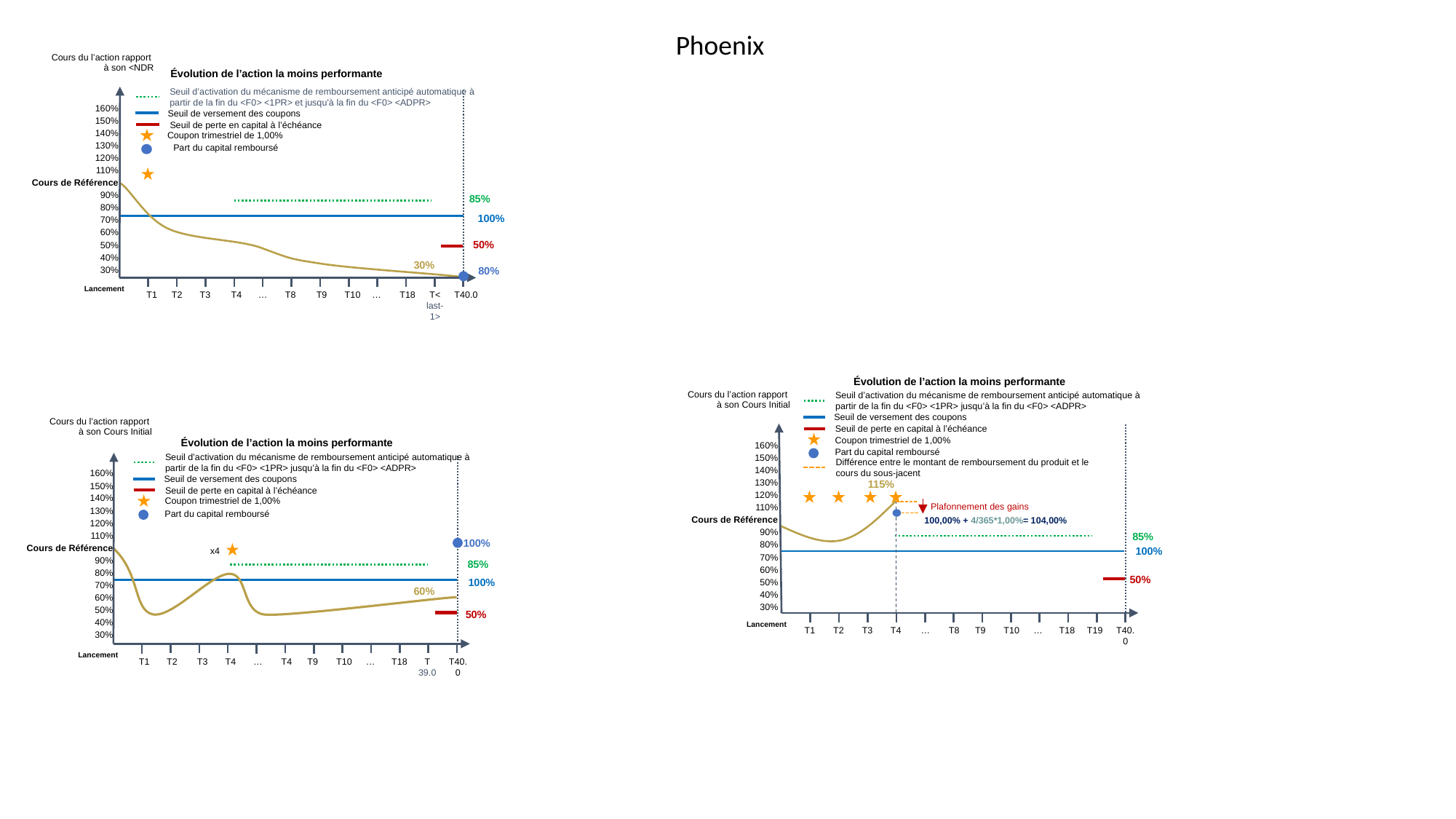

Phoenix
Cours du l’action rapport
à son <NDR
Évolution de l’action la moins performante
Seuil d’activation du mécanisme de remboursement anticipé automatique à partir de la fin du <F0> <1PR> et jusqu'à la fin du <F0> <ADPR>
Seuil de versement des coupons
Seuil de perte en capital à l’échéance

Part du capital remboursé

160%
150%
140%
130%
120%
110%
Cours de Référence
90%
80%
 70%
60%
50%
40%
30%
Coupon trimestriel de 1,00%

85%
100%
50%
30%
80%

Lancement
T1
T2
T3
T4
…
T8
T9
T10
…
T18
T< last-1>
T40.0
Évolution de l’action la moins performante
Seuil d’activation du mécanisme de remboursement anticipé automatique à partir de la fin du <F0> <1PR> jusqu’à la fin du <F0> <ADPR>
Seuil de versement des coupons
Seuil de perte en capital à l’échéance

Part du capital remboursé

Cours du l’action rapport
à son Cours Initial
Cours du l’action rapport
à son Cours Initial

Coupon trimestriel de 1,00%
Évolution de l’action la moins performante
160%
150%
140%
130%
120%
110%
Cours de Référence
90%
80%
 70%
60%
50%
40%
30%
Différence entre le montant de remboursement du produit et le cours du sous-jacent
Seuil d’activation du mécanisme de remboursement anticipé automatique à partir de la fin du <F0> <1PR> jusqu’à la fin du <F0> <ADPR>
Seuil de versement des coupons
Seuil de perte en capital à l’échéance

Part du capital remboursé

160%
150%
140%
130%
120%
110%
Cours de Référence
90%
80%
 70%
60%
50%
40%
30%
115%
Coupon trimestriel de 1,00%

Plafonnement des gains

100,00% + 4/365*1,00%= 104,00%

100%
85%

x4
100%

85%
50%
100%
60%
50%
Lancement
T1
T2
T3
T4
…
T8
T9
T10
…
T18
T19
T40.0
Lancement
T1
T2
T3
T4
…
T4
T9
T10
…
T18
T 39.0
T40.0